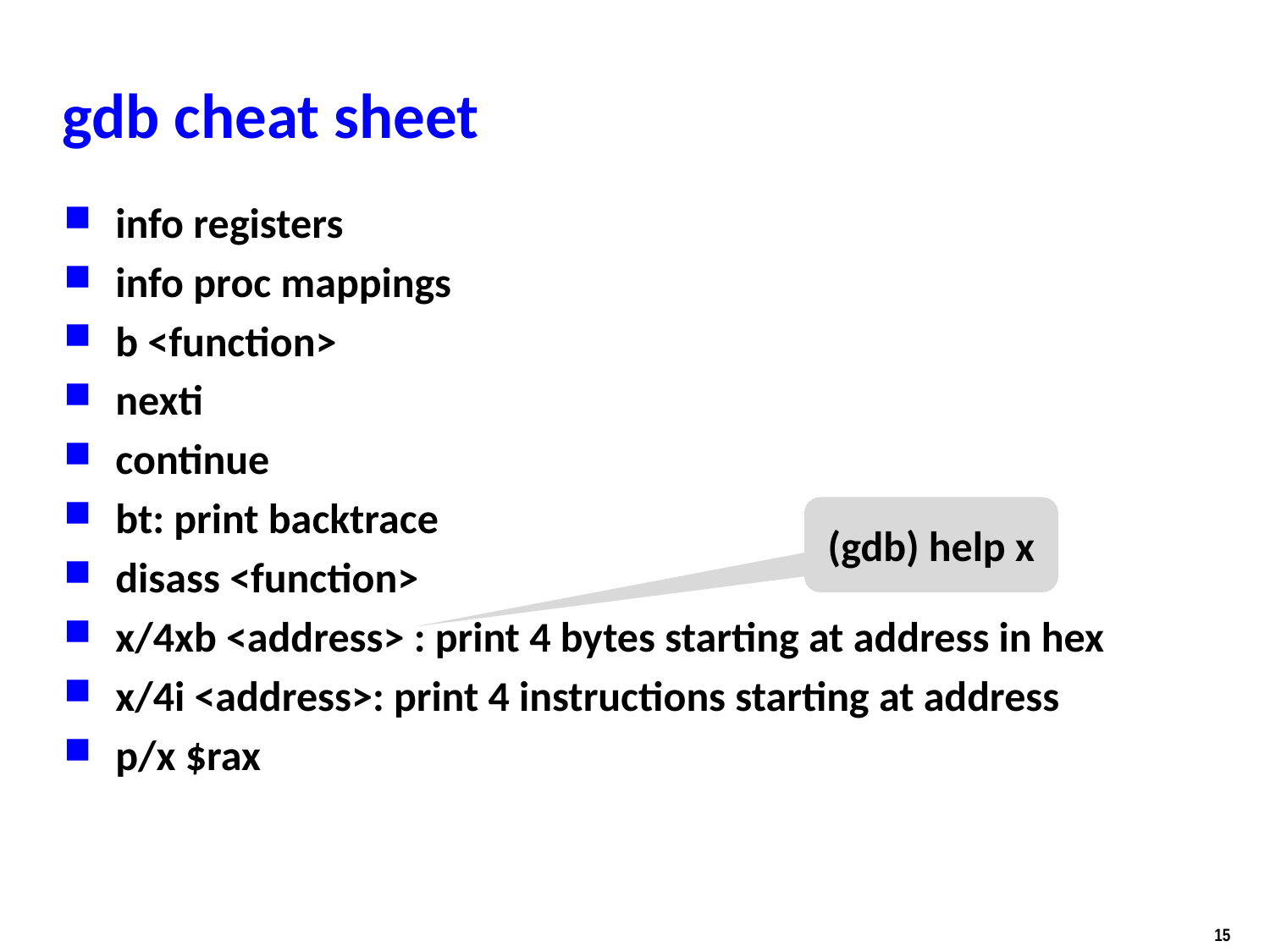

# gdb cheat sheet
info registers
info proc mappings
b <function>
nexti
continue
bt: print backtrace
disass <function>
x/4xb <address> : print 4 bytes starting at address in hex
x/4i <address>: print 4 instructions starting at address
p/x $rax
(gdb) help x